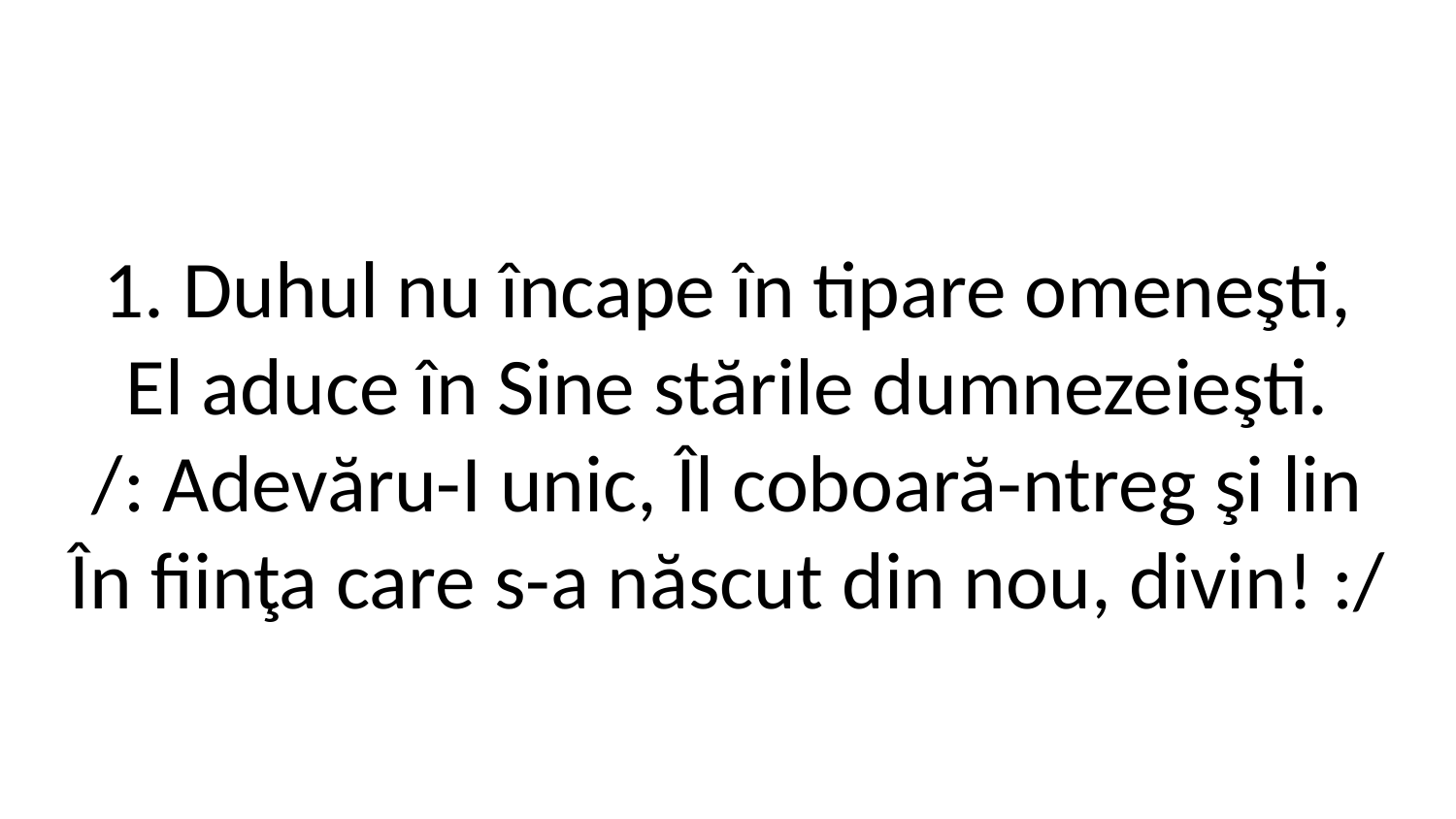

1. Duhul nu încape în tipare omeneşti,
El aduce în Sine stările dumnezeieşti.
/: Adevăru-I unic, Îl coboară-ntreg şi lin
În fiinţa care s-a născut din nou, divin! :/